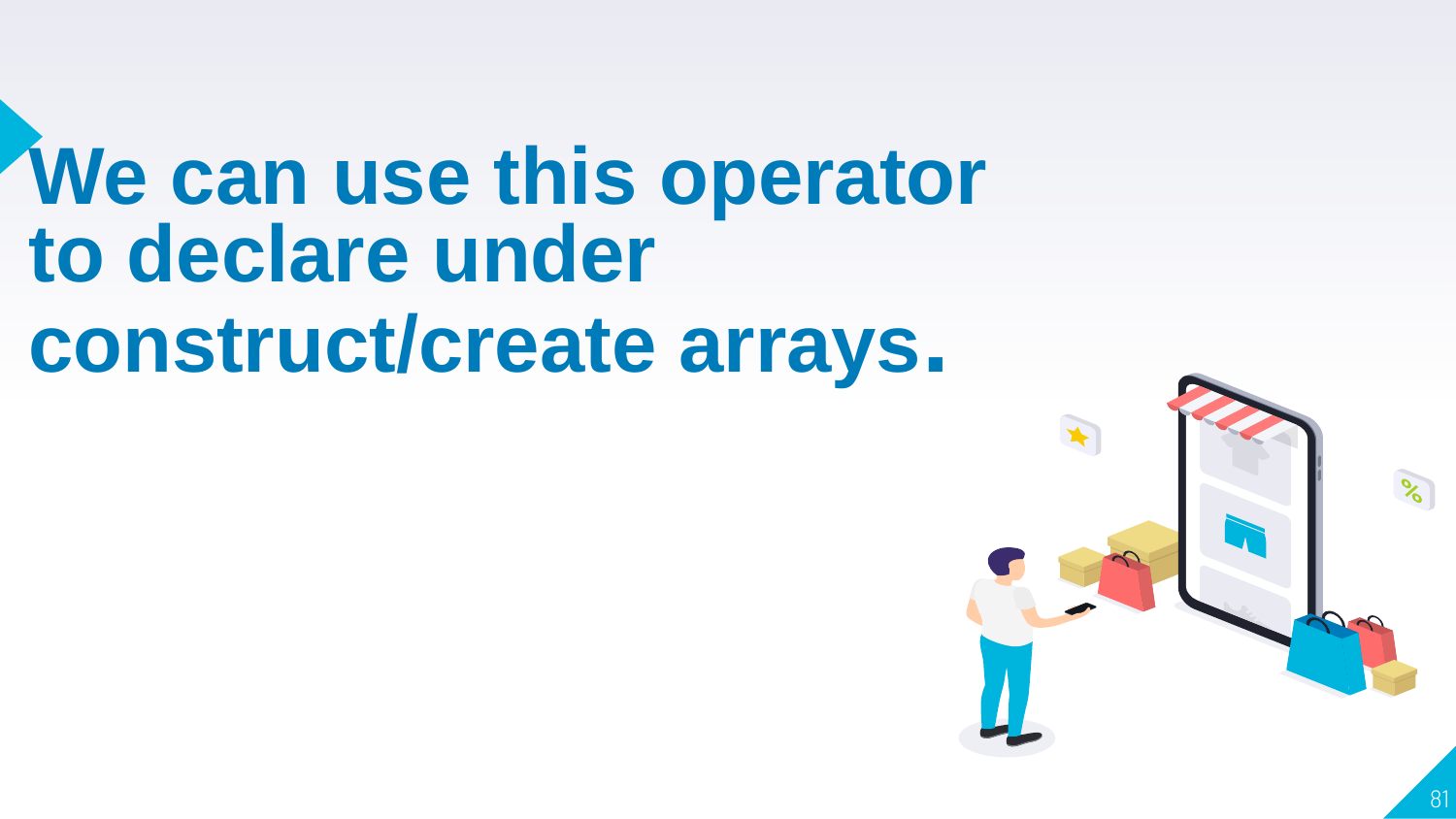

# We can use this operator to declare under construct/create arrays.

81